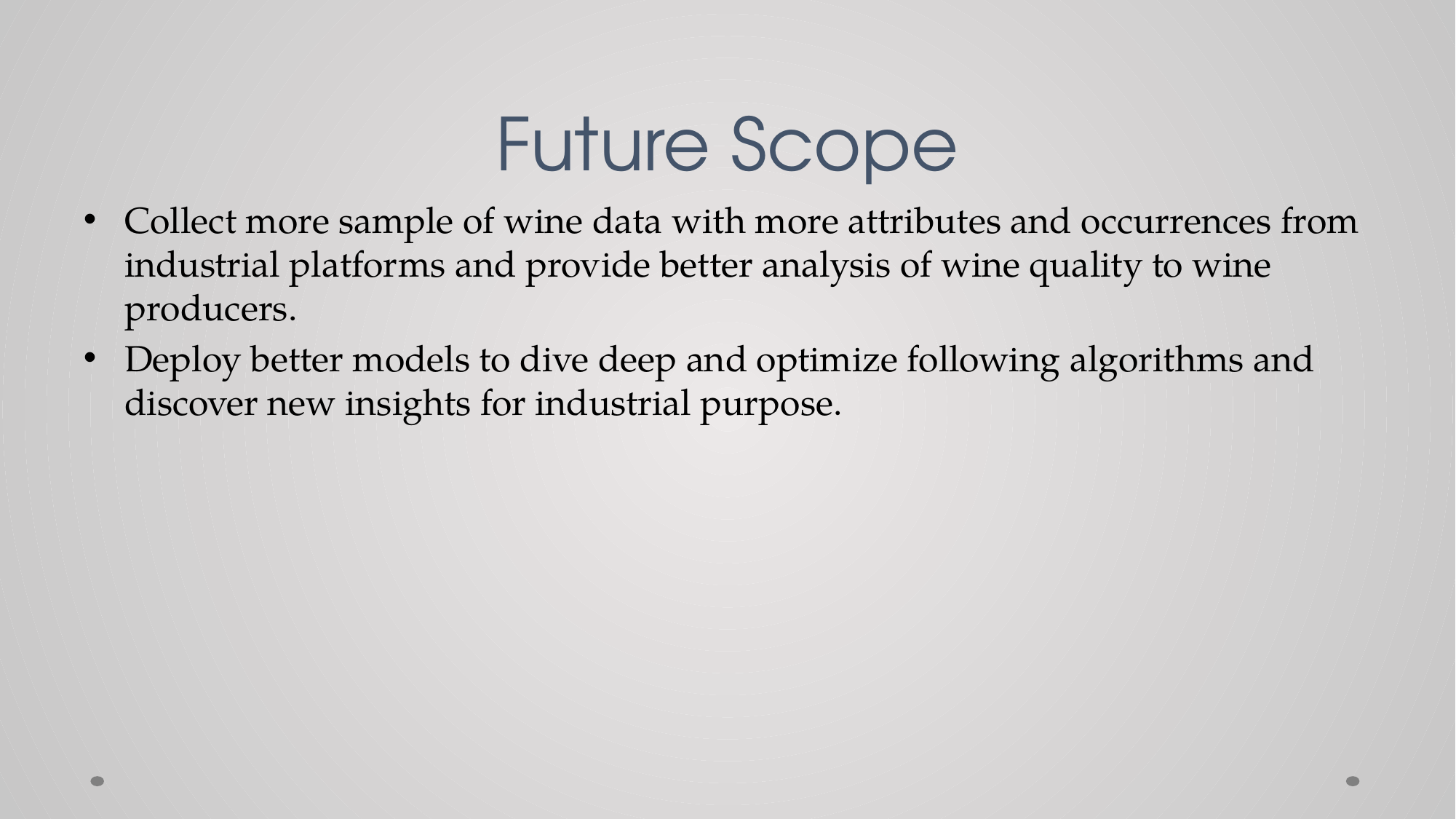

# Future Scope
Collect more sample of wine data with more attributes and occurrences from industrial platforms and provide better analysis of wine quality to wine producers.
Deploy better models to dive deep and optimize following algorithms and discover new insights for industrial purpose.